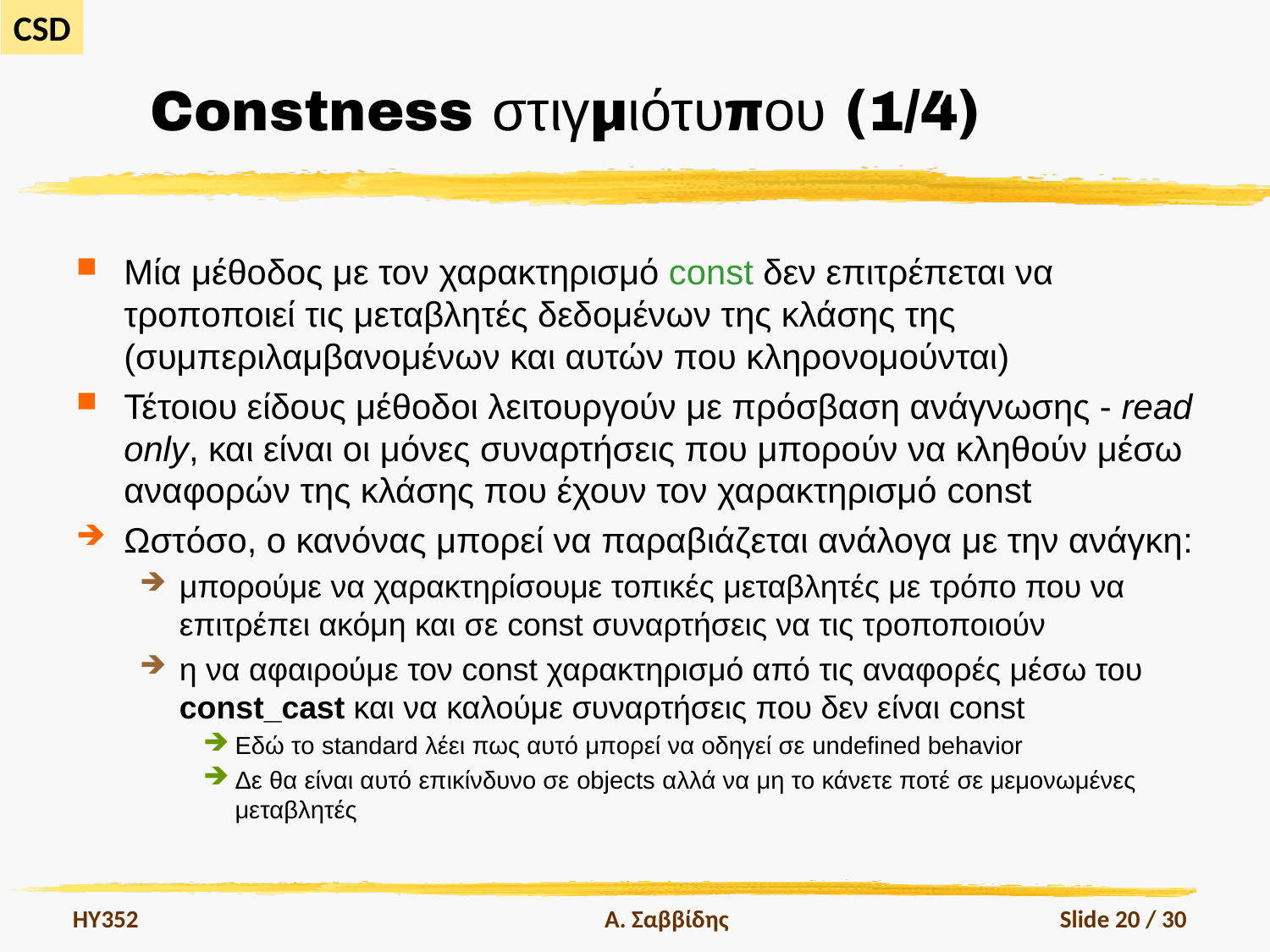

# Constness στιγμιότυπου (1/4)
Μία μέθοδος με τον χαρακτηρισμό const δεν επιτρέπεται να τροποποιεί τις μεταβλητές δεδομένων της κλάσης της (συμπεριλαμβανομένων και αυτών που κληρονομούνται)
Τέτοιου είδους μέθοδοι λειτουργούν με πρόσβαση ανάγνωσης - read only, και είναι οι μόνες συναρτήσεις που μπορούν να κληθούν μέσω αναφορών της κλάσης που έχουν τον χαρακτηρισμό const
Ωστόσο, ο κανόνας μπορεί να παραβιάζεται ανάλογα με την ανάγκη:
μπορούμε να χαρακτηρίσουμε τοπικές μεταβλητές με τρόπο που να επιτρέπει ακόμη και σε const συναρτήσεις να τις τροποποιούν
η να αφαιρούμε τον const χαρακτηρισμό από τις αναφορές μέσω του const_cast και να καλούμε συναρτήσεις που δεν είναι const
Εδώ το standard λέει πως αυτό μπορεί να οδηγεί σε undefined behavior
Δε θα είναι αυτό επικίνδυνο σε objects αλλά να μη το κάνετε ποτέ σε μεμονωμένες μεταβλητές
HY352
Α. Σαββίδης
Slide 20 / 30